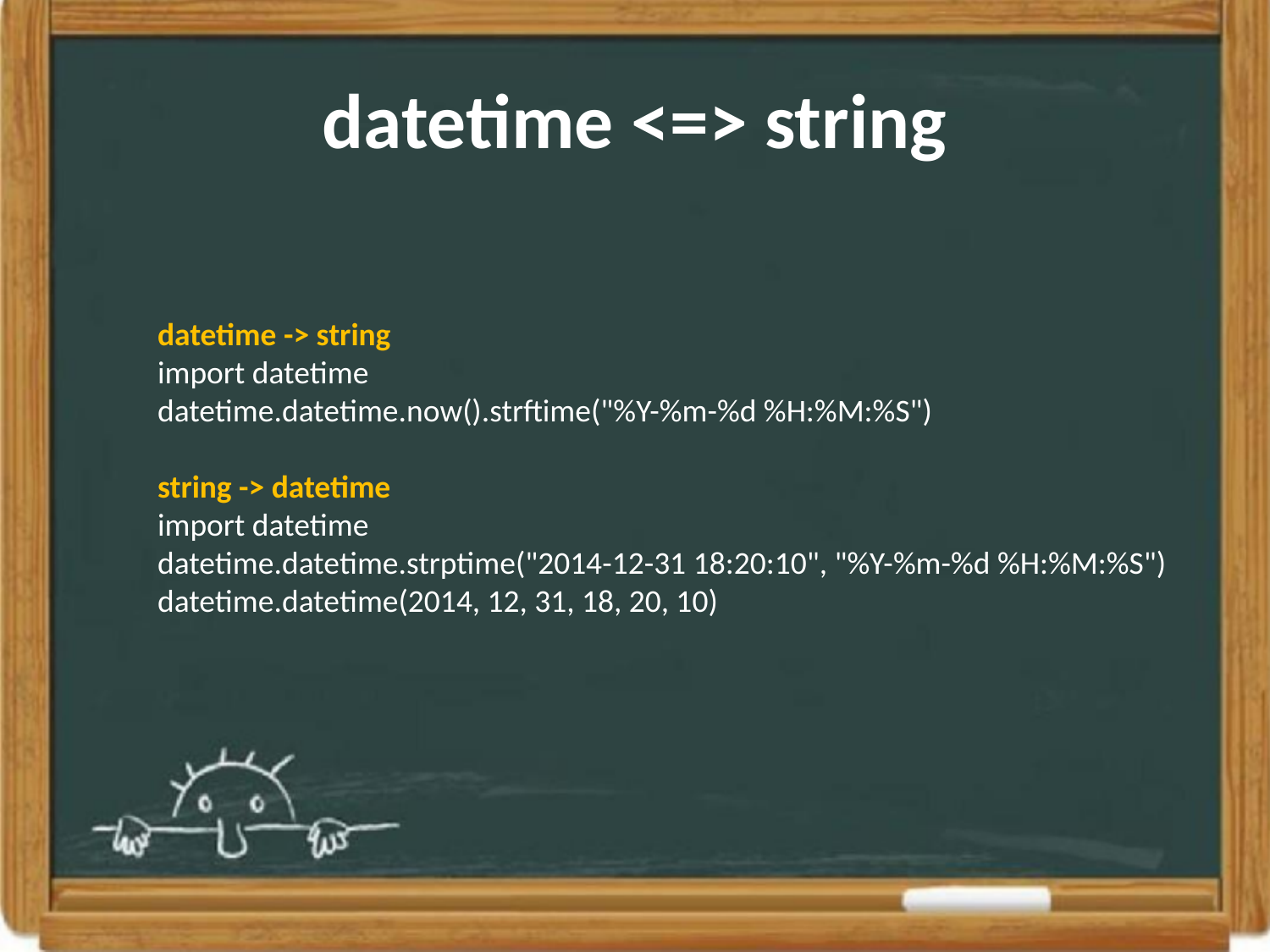

# datetime <=> string
datetime -> string
import datetime
datetime.datetime.now().strftime("%Y-%m-%d %H:%M:%S")

string -> datetime
import datetime
datetime.datetime.strptime("2014-12-31 18:20:10", "%Y-%m-%d %H:%M:%S")
datetime.datetime(2014, 12, 31, 18, 20, 10)